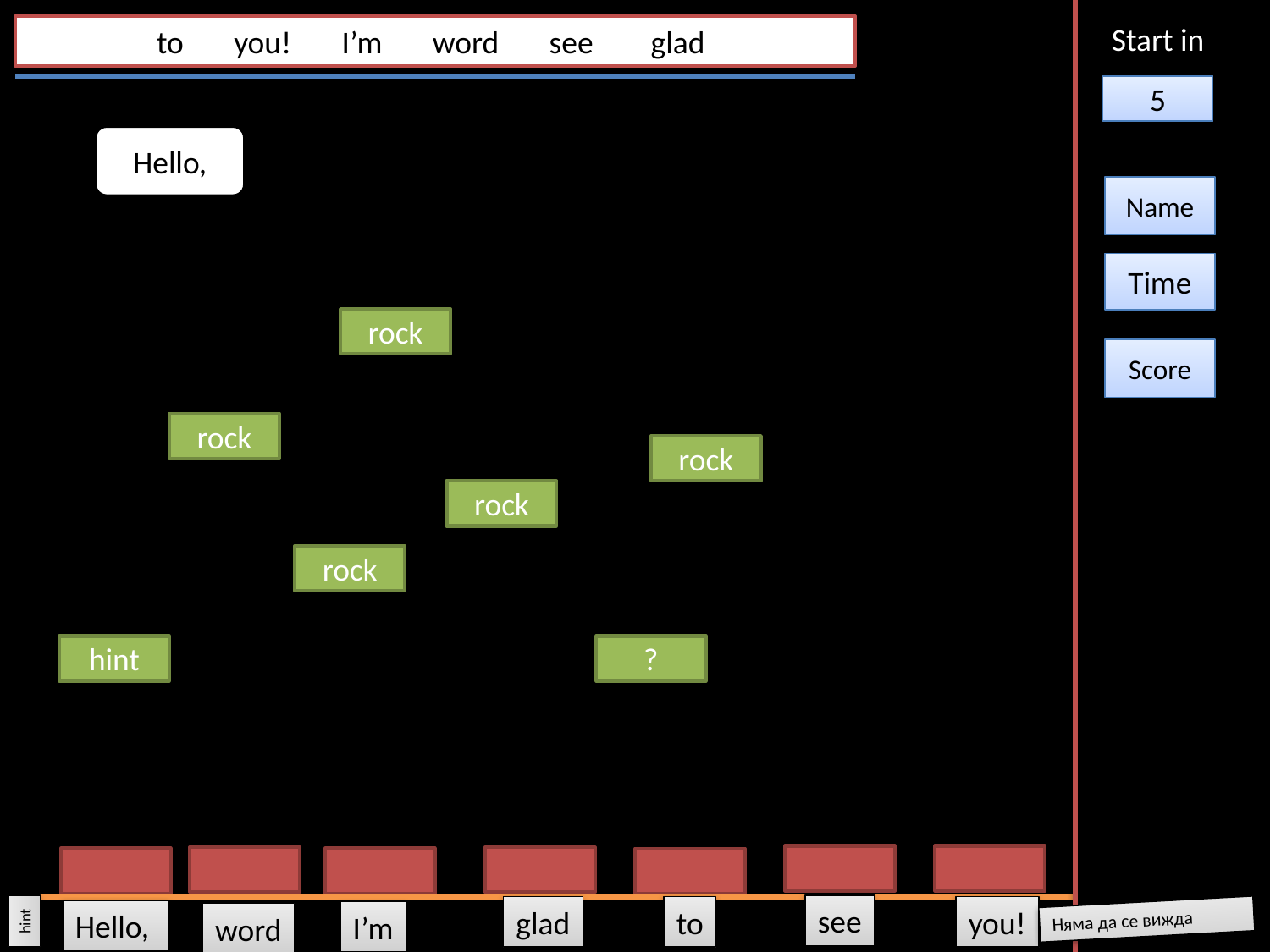

to       you!       I’m       word       see        glad

Start in

score
5
Hello,
Name
Time
rock
Score
rock
rock
rock
rock
hint
?

see
glad
to
you!
Hello,
I’m
Няма да се вижда
word
hint